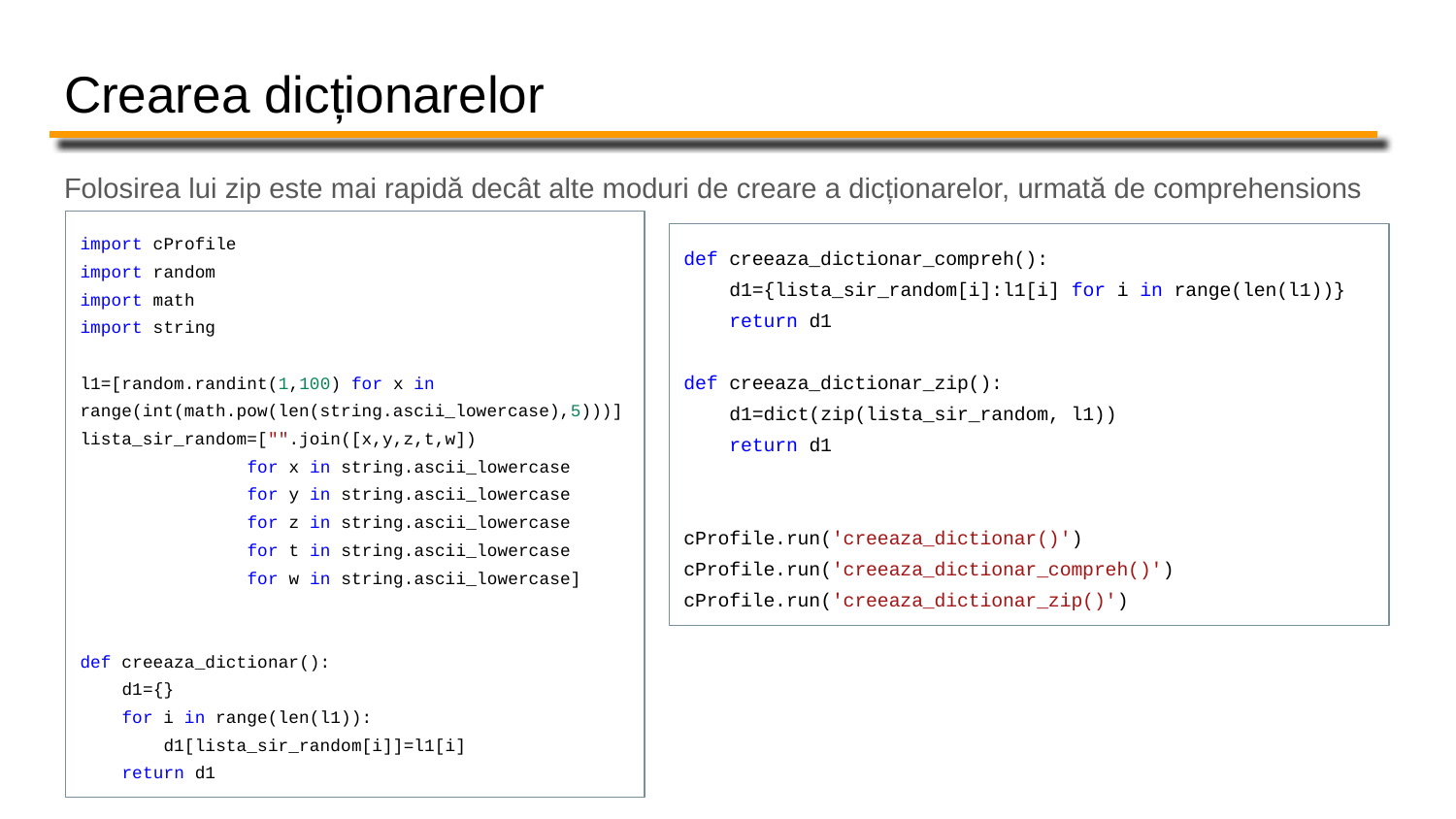

# Crearea dicționarelor
Folosirea lui zip este mai rapidă decât alte moduri de creare a dicționarelor, urmată de comprehensions
import cProfile
import random
import math
import string

l1=[random.randint(1,100) for x in range(int(math.pow(len(string.ascii_lowercase),5)))]
lista_sir_random=["".join([x,y,z,t,w])
                for x in string.ascii_lowercase
                for y in string.ascii_lowercase
                for z in string.ascii_lowercase
                for t in string.ascii_lowercase
                for w in string.ascii_lowercase]

def creeaza_dictionar():
    d1={}
    for i in range(len(l1)):
        d1[lista_sir_random[i]]=l1[i]
    return d1
def creeaza_dictionar_compreh():
    d1={lista_sir_random[i]:l1[i] for i in range(len(l1))}
    return d1

def creeaza_dictionar_zip():
    d1=dict(zip(lista_sir_random, l1))
    return d1

cProfile.run('creeaza_dictionar()')
cProfile.run('creeaza_dictionar_compreh()')
cProfile.run('creeaza_dictionar_zip()')